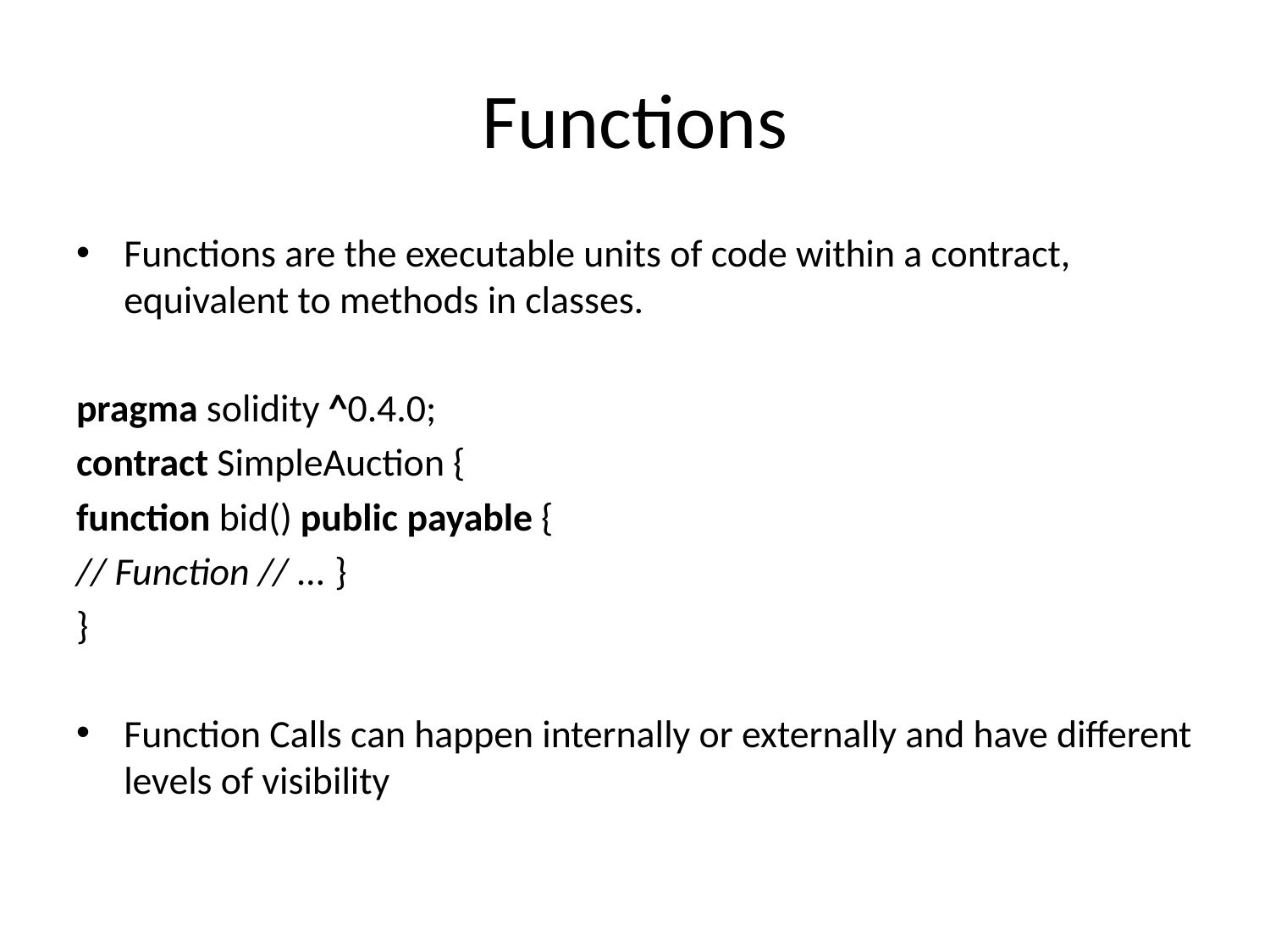

# Functions
Functions are the executable units of code within a contract, equivalent to methods in classes.

pragma solidity ^0.4.0;
contract SimpleAuction {
function bid() public payable {
// Function // ... }
}

Function Calls can happen internally or externally and have different levels of visibility